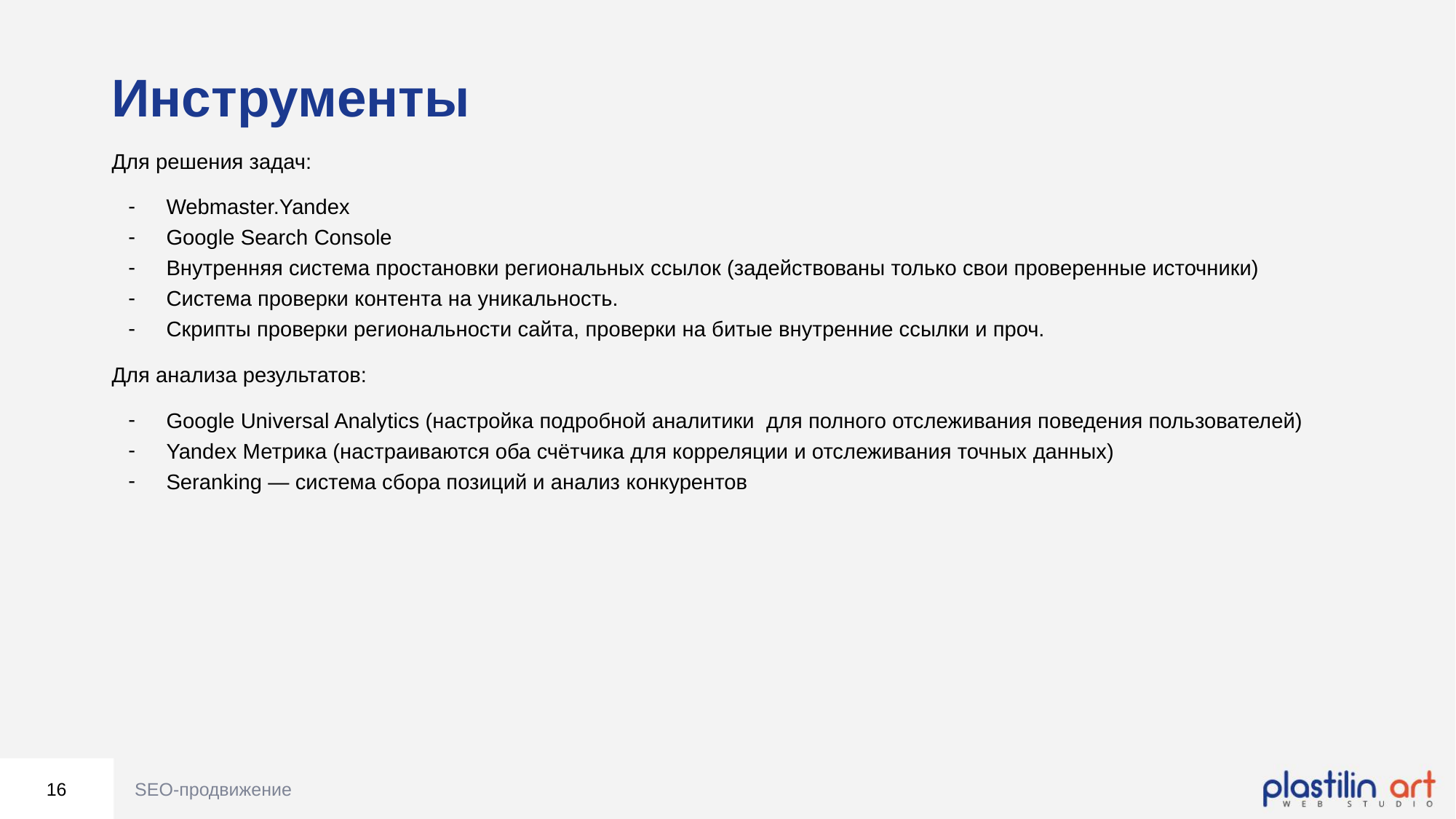

Инструменты
Для решения задач:
Webmaster.Yandex
Google Search Console
Внутренняя система простановки региональных ссылок (задействованы только свои проверенные источники)
Система проверки контента на уникальность.
Скрипты проверки региональности сайта, проверки на битые внутренние ссылки и проч.
Для анализа результатов:
Google Universal Analytics (настройка подробной аналитики  для полного отслеживания поведения пользователей)
Yandex Метрика (настраиваются оба счётчика для корреляции и отслеживания точных данных)
Seranking — система сбора позиций и анализ конкурентов

16

SEO-продвижение